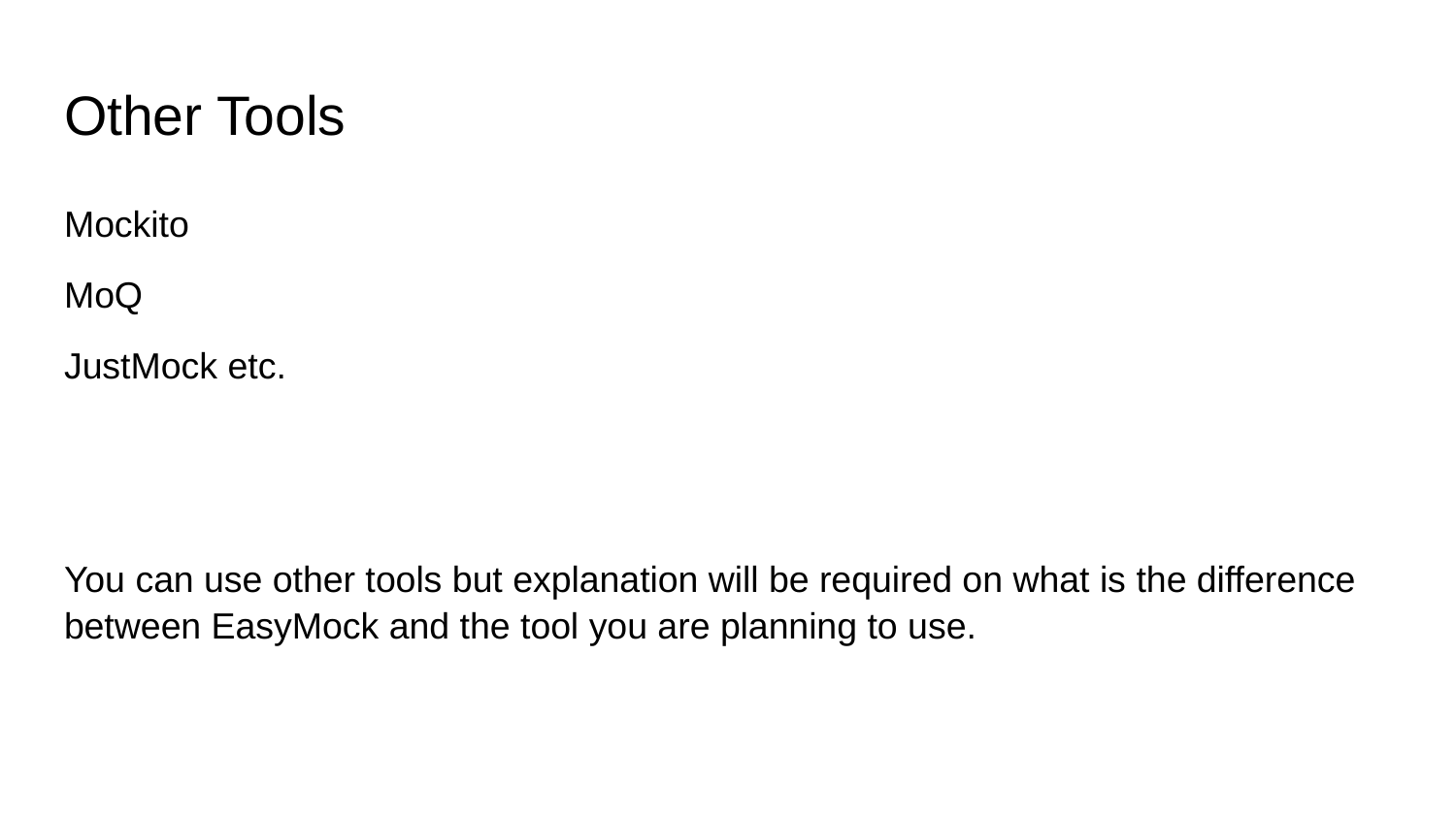

# Other Tools
Mockito
MoQ
JustMock etc.

You can use other tools but explanation will be required on what is the difference between EasyMock and the tool you are planning to use.